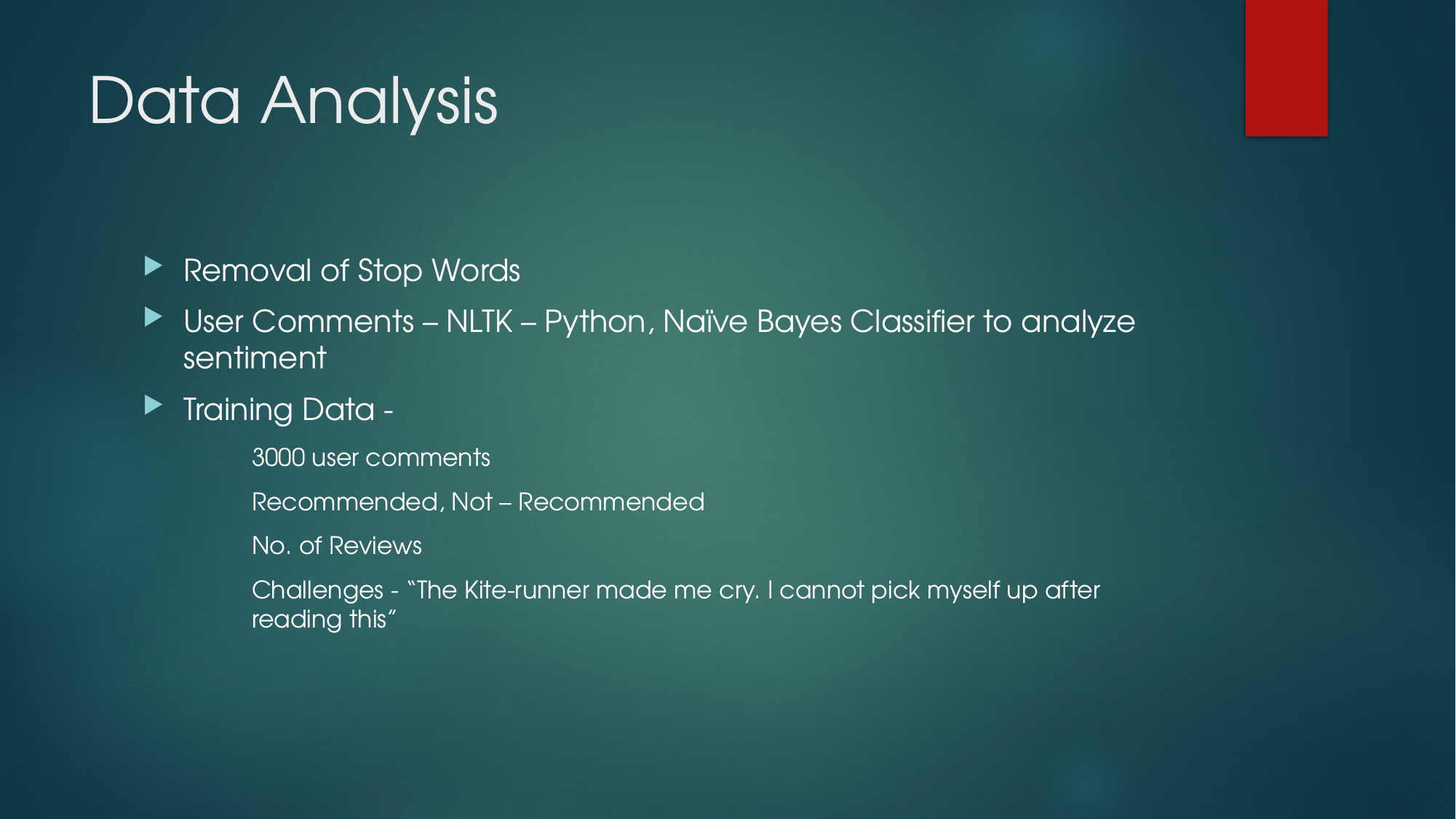

# Data Analysis
Removal of Stop Words
User Comments – NLTK – Python, Naïve Bayes Classifier to analyze sentiment
Training Data -
3000 user comments
Recommended, Not – Recommended
No. of Reviews
Challenges - “The Kite-runner made me cry. I cannot pick myself up after reading this”